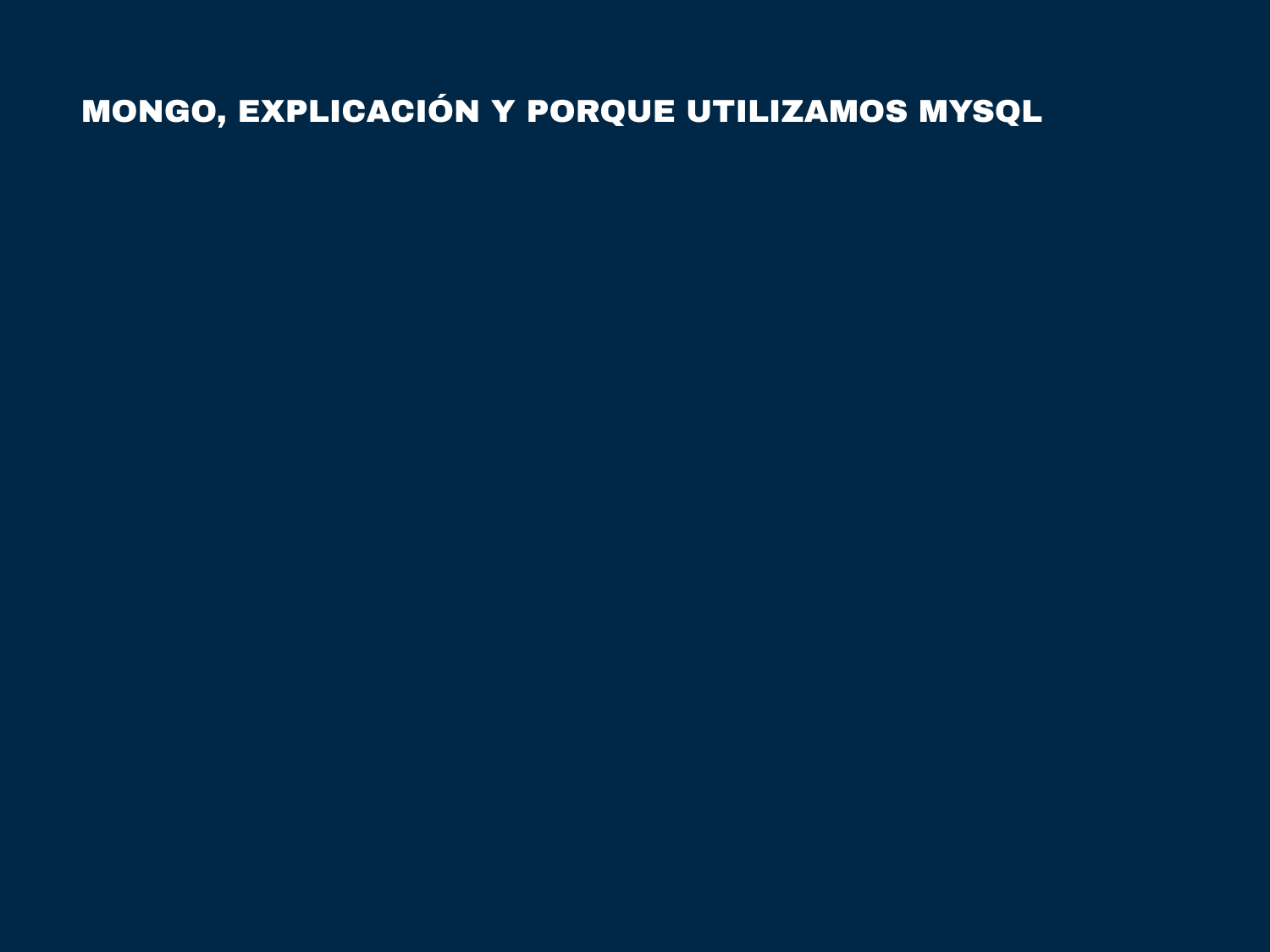

# Mongo, explicación y porque utilizamos mysql